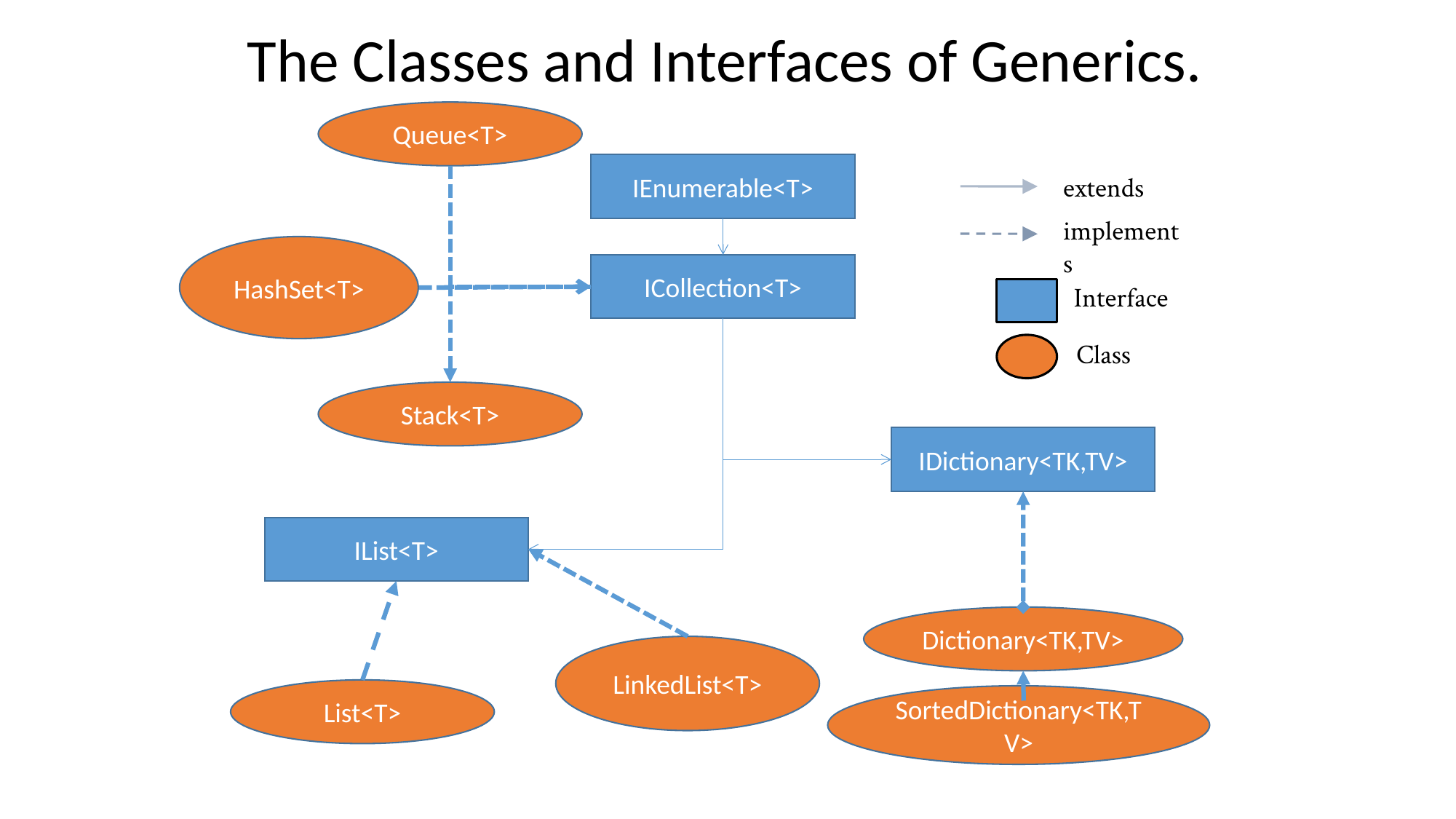

# The Classes and Interfaces of Generics.
Queue<T>
IEnumerable<T>
extends
implements
HashSet<T>
ICollection<T>
Interface

Class

Stack<T>
IDictionary<TK,TV>
IList<T>
Dictionary<TK,TV>
LinkedList<T>
List<T>
SortedDictionary<TK,TV>